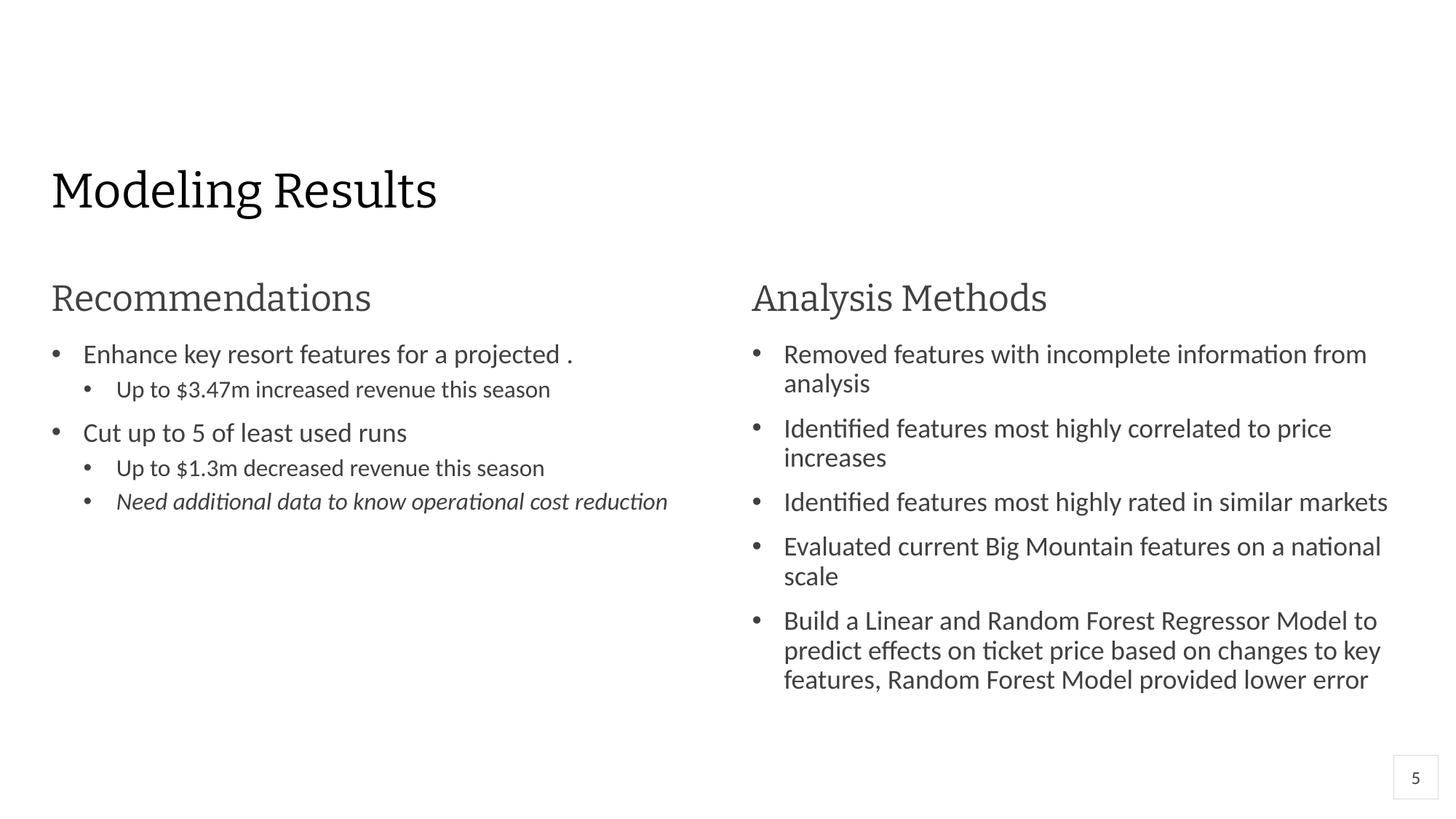

# Modeling Results
Recommendations
Analysis Methods
Removed features with incomplete information from analysis
Identified features most highly correlated to price increases
Identified features most highly rated in similar markets
Evaluated current Big Mountain features on a national scale
Build a Linear and Random Forest Regressor Model to predict effects on ticket price based on changes to key features, Random Forest Model provided lower error
Enhance key resort features for a projected .
Up to $3.47m increased revenue this season
Cut up to 5 of least used runs
Up to $1.3m decreased revenue this season
Need additional data to know operational cost reduction
5